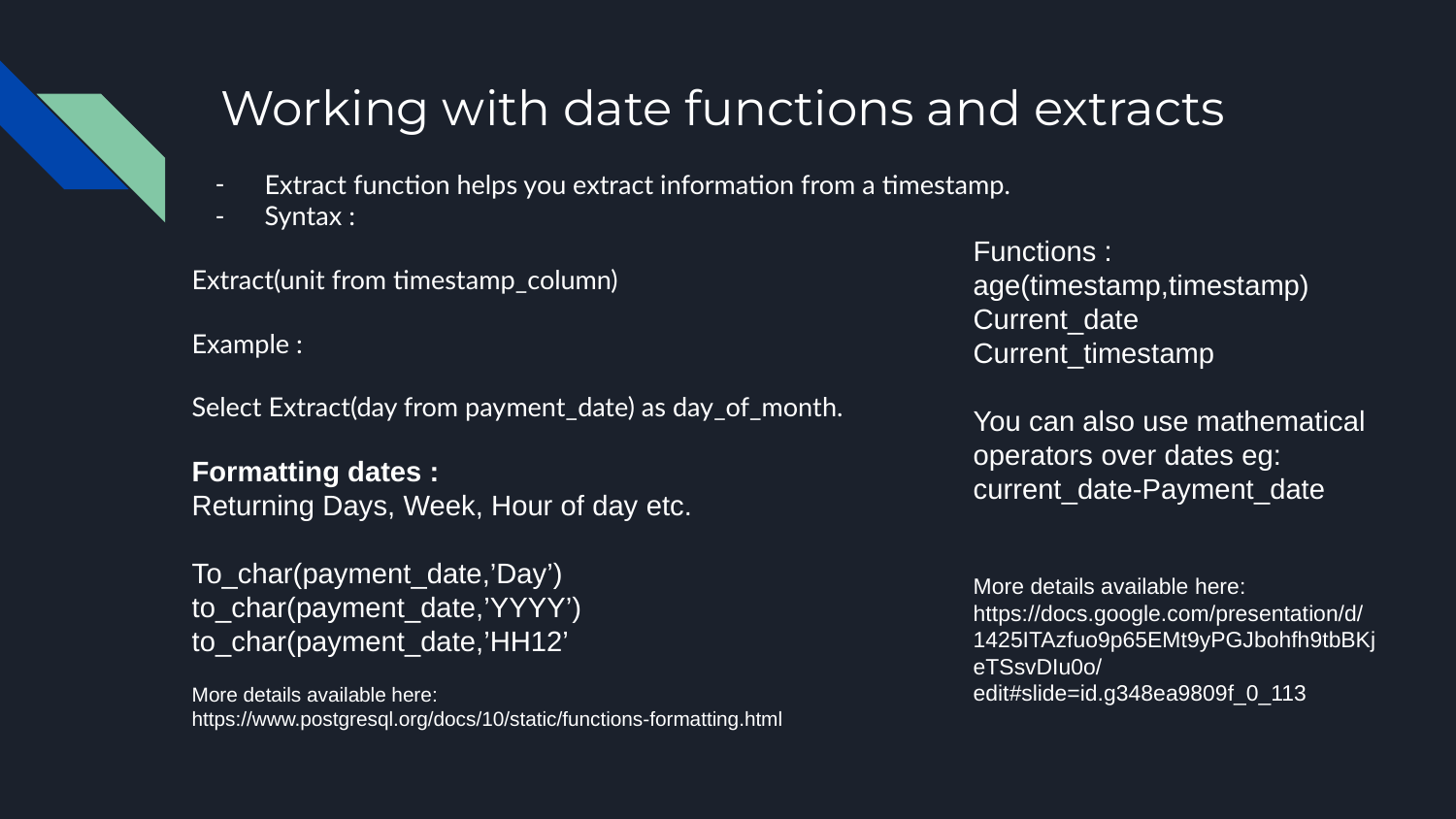

# Working with date functions and extracts
Extract function helps you extract information from a timestamp.
Syntax :
Extract(unit from timestamp_column)
Example :
Select Extract(day from payment_date) as day_of_month.

Functions :
age(timestamp,timestamp)
Current_date
Current_timestamp

You can also use mathematical operators over dates eg:
current_date-Payment_date

More details available here:
https://docs.google.com/presentation/d/1425ITAzfuo9p65EMt9yPGJbohfh9tbBKjeTSsvDIu0o/edit#slide=id.g348ea9809f_0_113
Formatting dates :
Returning Days, Week, Hour of day etc.

To_char(payment_date,’Day’)
to_char(payment_date,’YYYY’)
to_char(payment_date,’HH12’

More details available here:
https://www.postgresql.org/docs/10/static/functions-formatting.html